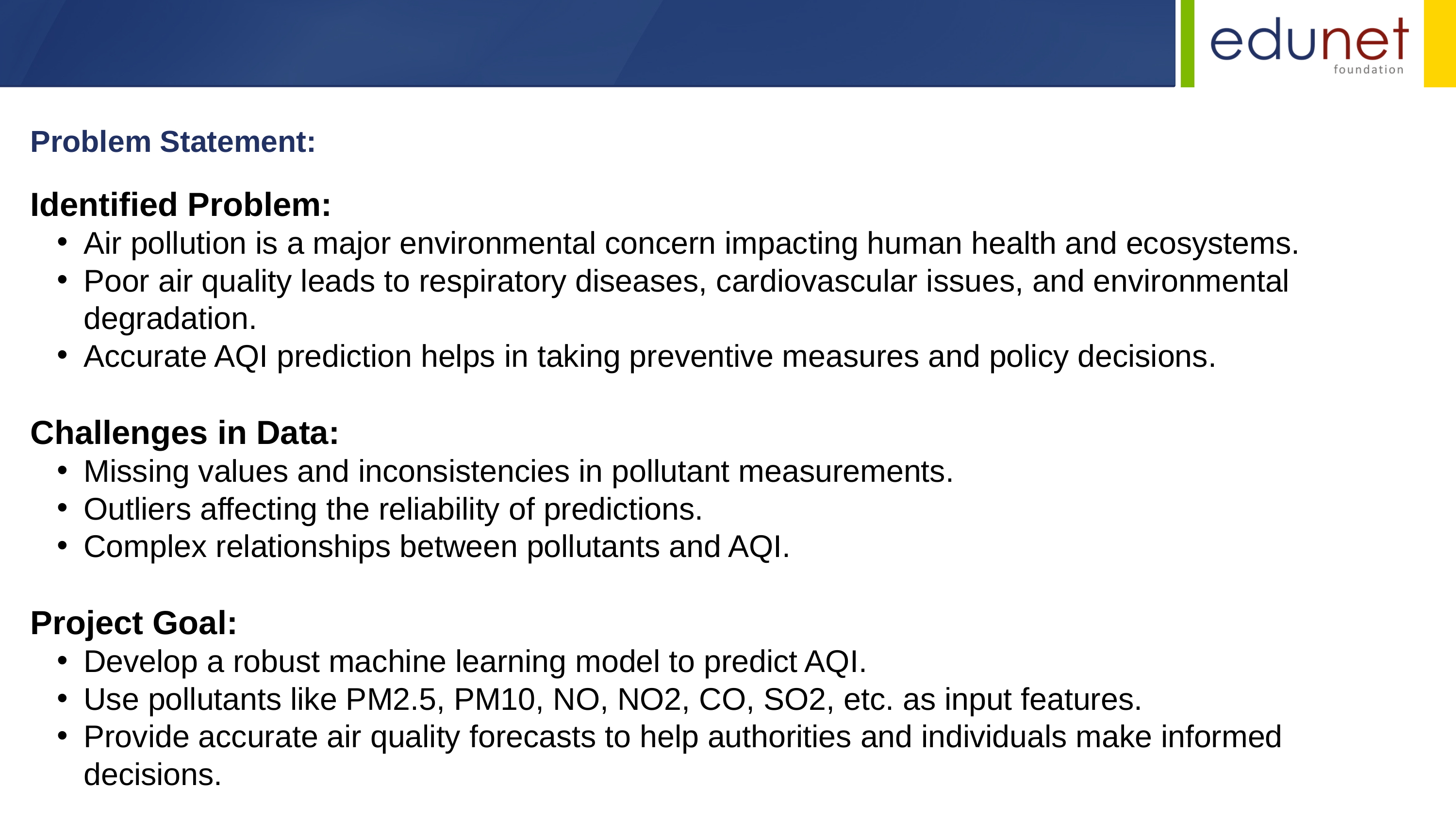

Problem Statement:
Identified Problem:
Air pollution is a major environmental concern impacting human health and ecosystems.
Poor air quality leads to respiratory diseases, cardiovascular issues, and environmental degradation.
Accurate AQI prediction helps in taking preventive measures and policy decisions.

Challenges in Data:
Missing values and inconsistencies in pollutant measurements.
Outliers affecting the reliability of predictions.
Complex relationships between pollutants and AQI.

Project Goal:
Develop a robust machine learning model to predict AQI.
Use pollutants like PM2.5, PM10, NO, NO2, CO, SO2, etc. as input features.
Provide accurate air quality forecasts to help authorities and individuals make informed decisions.